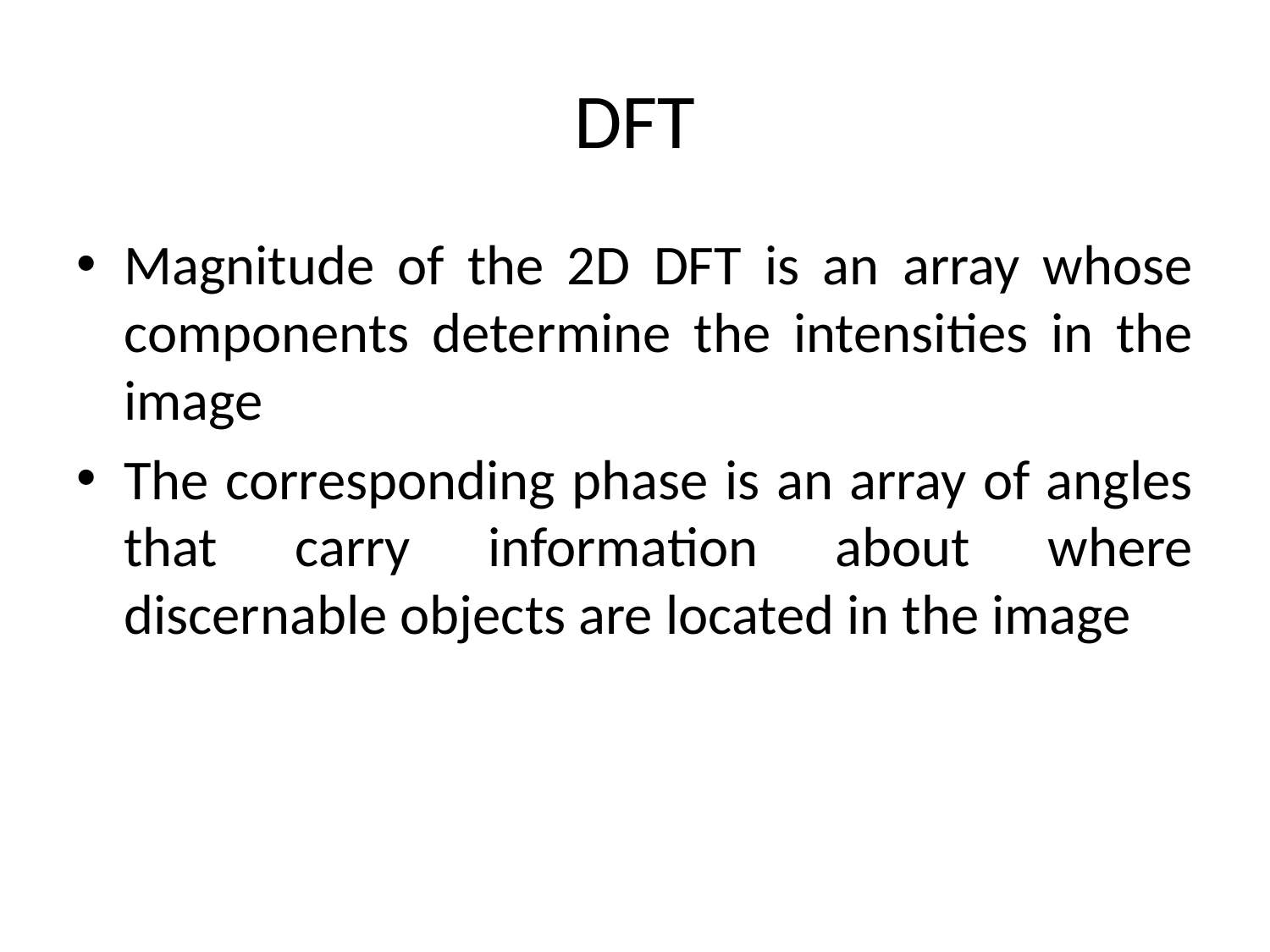

# DFT
Magnitude of the 2D DFT is an array whose components determine the intensities in the image
The corresponding phase is an array of angles that carry information about where discernable objects are located in the image